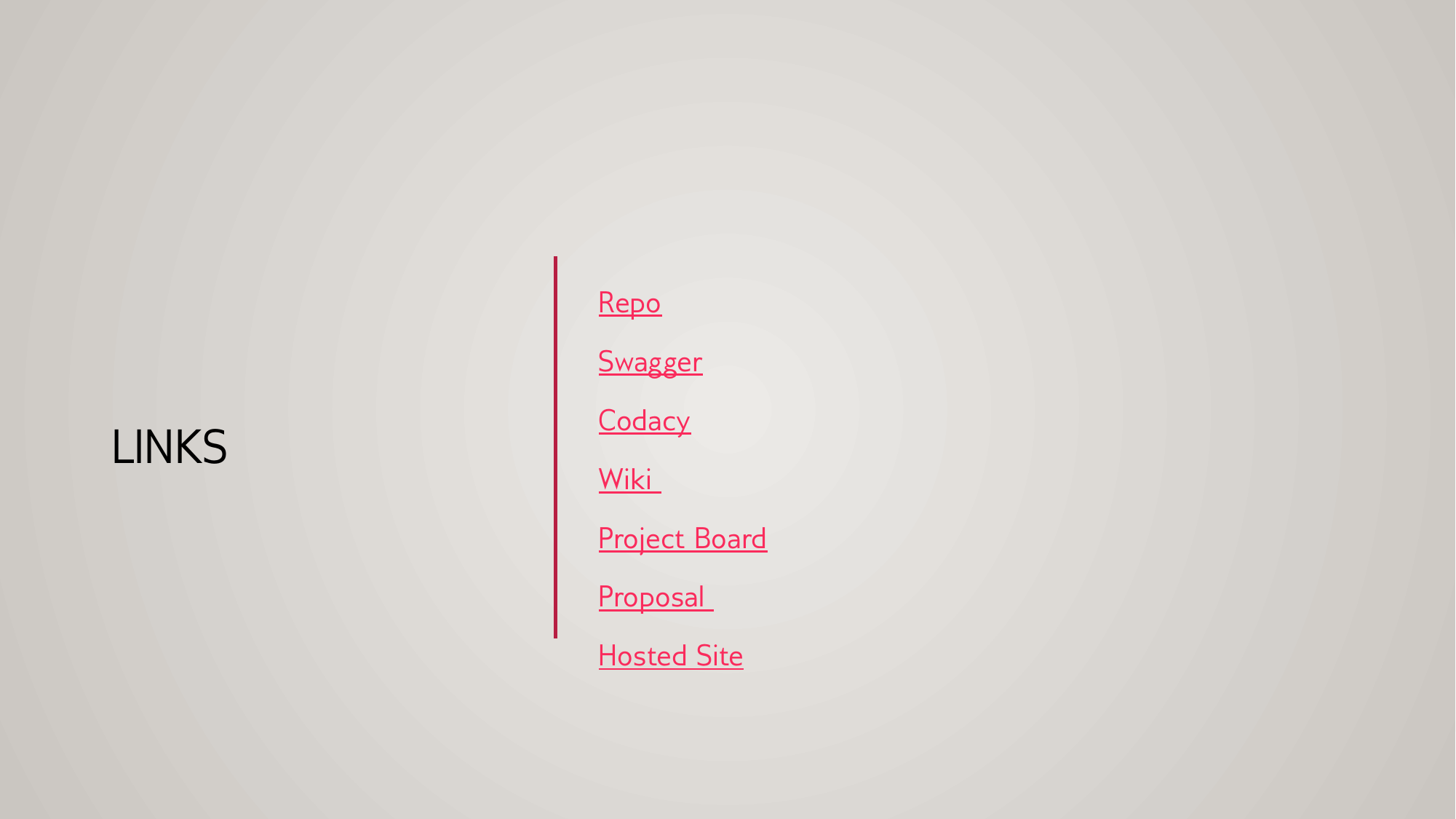

# links

Repo
Swagger
Codacy
Wiki
Project Board
Proposal
Hosted Site